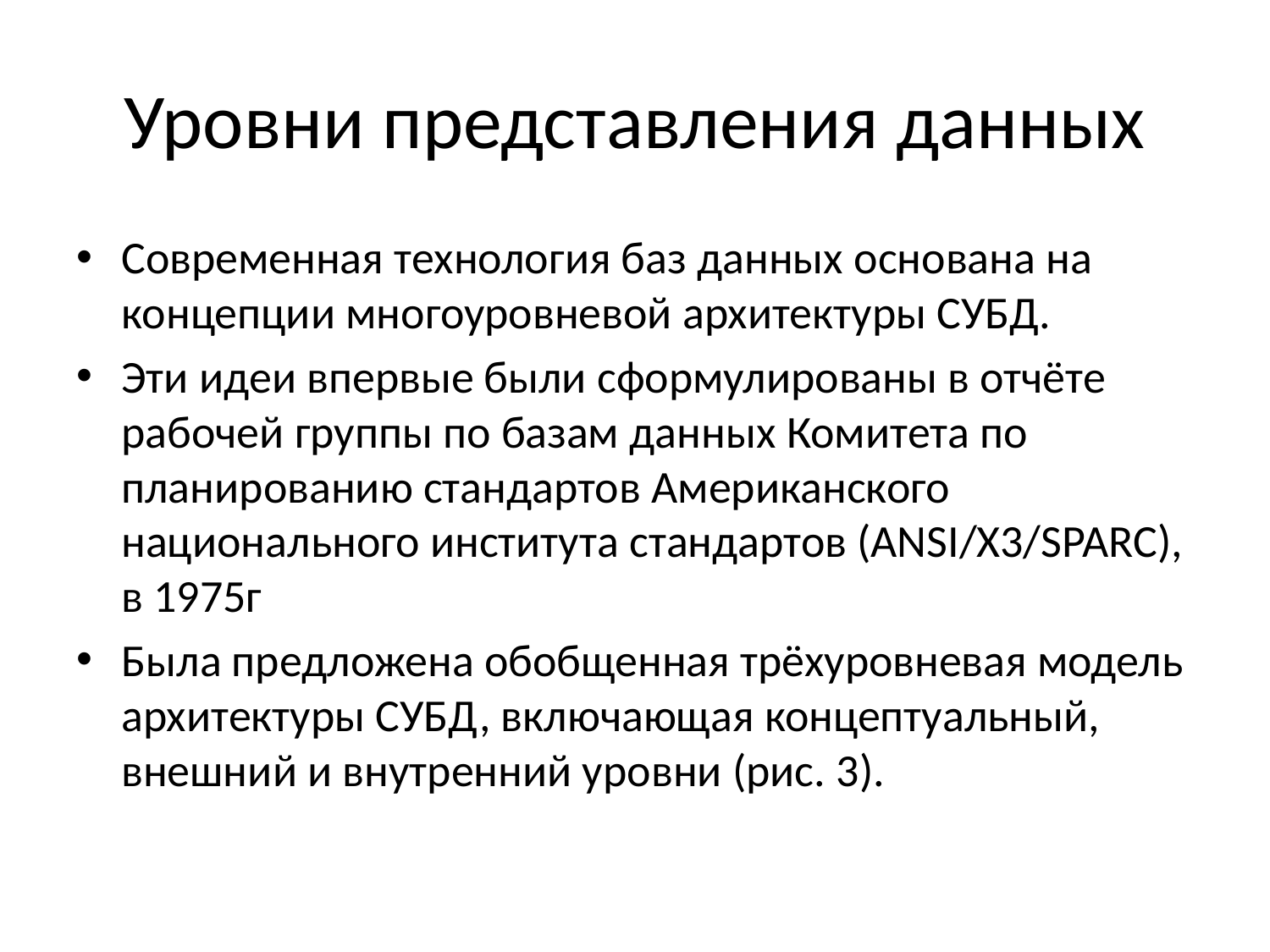

# Уровни представления данных
Современная технология баз данных основана на концепции многоуровневой архитектуры СУБД.
Эти идеи впервые были сформулированы в отчёте рабочей группы по базам данных Комитета по планированию стандартов Американского национального института стандартов (ANSI/X3/SPARC), в 1975г
Была предложена обобщенная трёхуровневая модель архитектуры СУБД, включающая концептуальный, внешний и внутренний уровни (рис. 3).